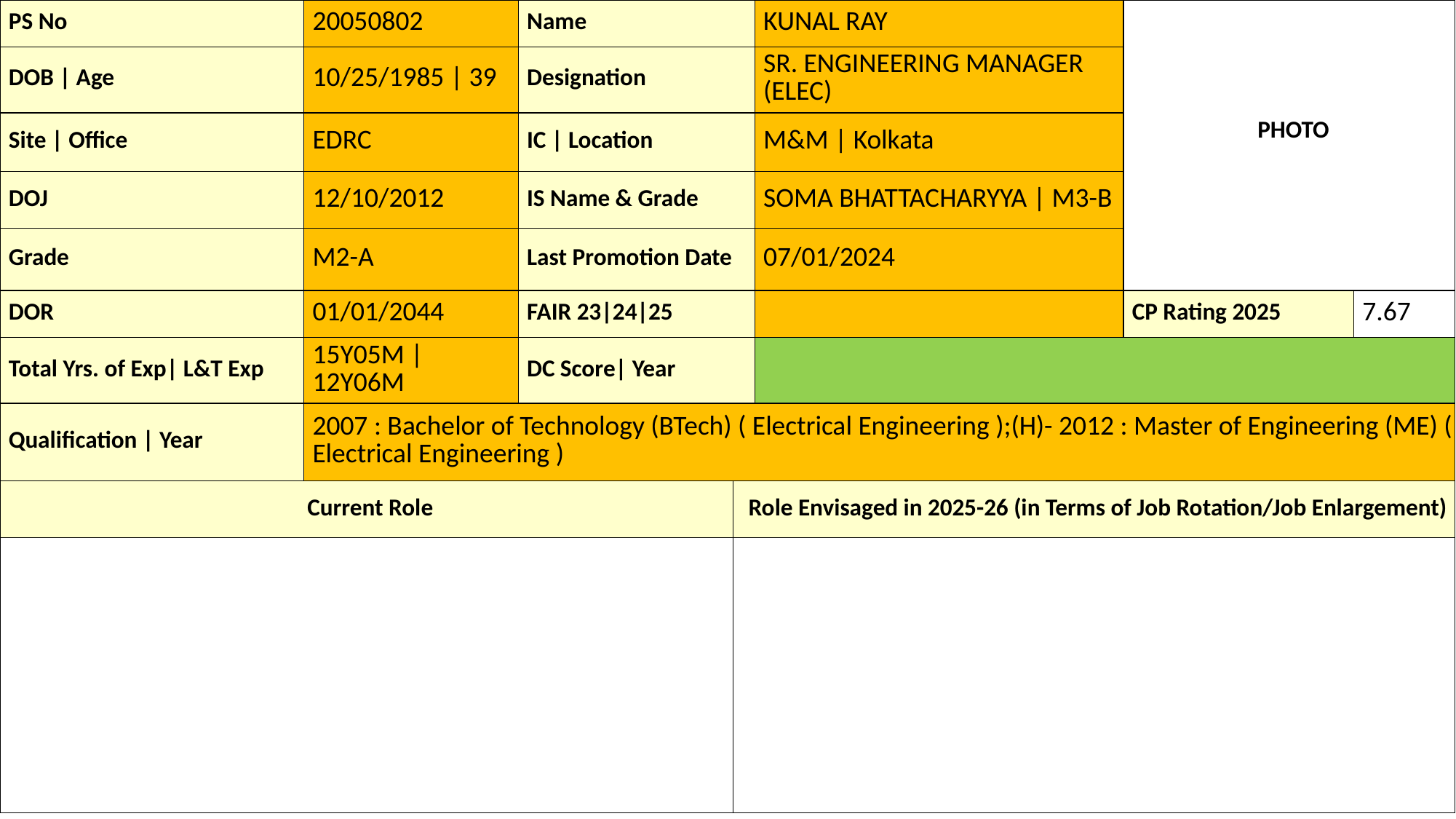

| PS No | 20050802 | Name |  | KUNAL RAY | PHOTO |  |
| --- | --- | --- | --- | --- | --- | --- |
| DOB | Age | 10/25/1985 | 39 | Designation |  | SR. ENGINEERING MANAGER (ELEC) |  |  |
| Site | Office | EDRC | IC | Location |  | M&M | Kolkata |  |  |
| DOJ | 12/10/2012 | IS Name & Grade |  | SOMA BHATTACHARYYA | M3-B |  |  |
| Grade | M2-A | Last Promotion Date |  | 07/01/2024 |  |  |
| DOR | 01/01/2044 | FAIR 23|24|25 |  |  | CP Rating 2025 | 7.67 |
| Total Yrs. of Exp| L&T Exp | 15Y05M | 12Y06M | DC Score| Year |  |  |  |  |
| Qualification | Year | 2007 : Bachelor of Technology (BTech) ( Electrical Engineering );(H)- 2012 : Master of Engineering (ME) ( Electrical Engineering ) |  |  |  |  |  |
| Current Role |  |  | Role Envisaged in 2025-26 (in Terms of Job Rotation/Job Enlargement) |  |  |  |
|  |  |  |  |  |  |  |